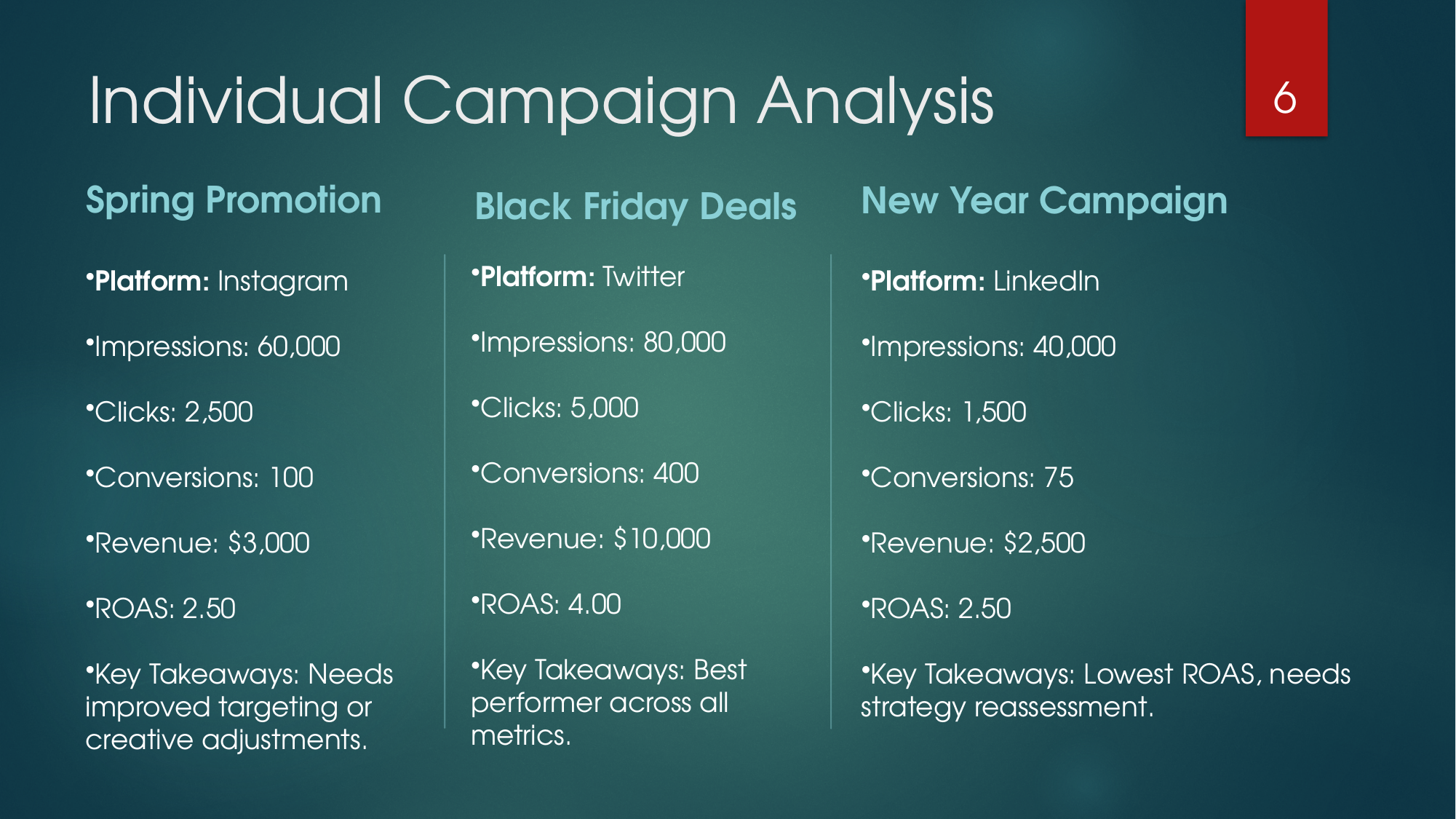

6
# Individual Campaign Analysis
Spring Promotion
New Year Campaign
Black Friday Deals
Platform: Twitter

Impressions: 80,000

Clicks: 5,000

Conversions: 400

Revenue: $10,000

ROAS: 4.00

Key Takeaways: Best performer across all metrics.
Platform: Instagram

Impressions: 60,000

Clicks: 2,500

Conversions: 100

Revenue: $3,000

ROAS: 2.50

Key Takeaways: Needs improved targeting or creative adjustments.
Platform: LinkedIn

Impressions: 40,000

Clicks: 1,500

Conversions: 75

Revenue: $2,500

ROAS: 2.50

Key Takeaways: Lowest ROAS, needs strategy reassessment.